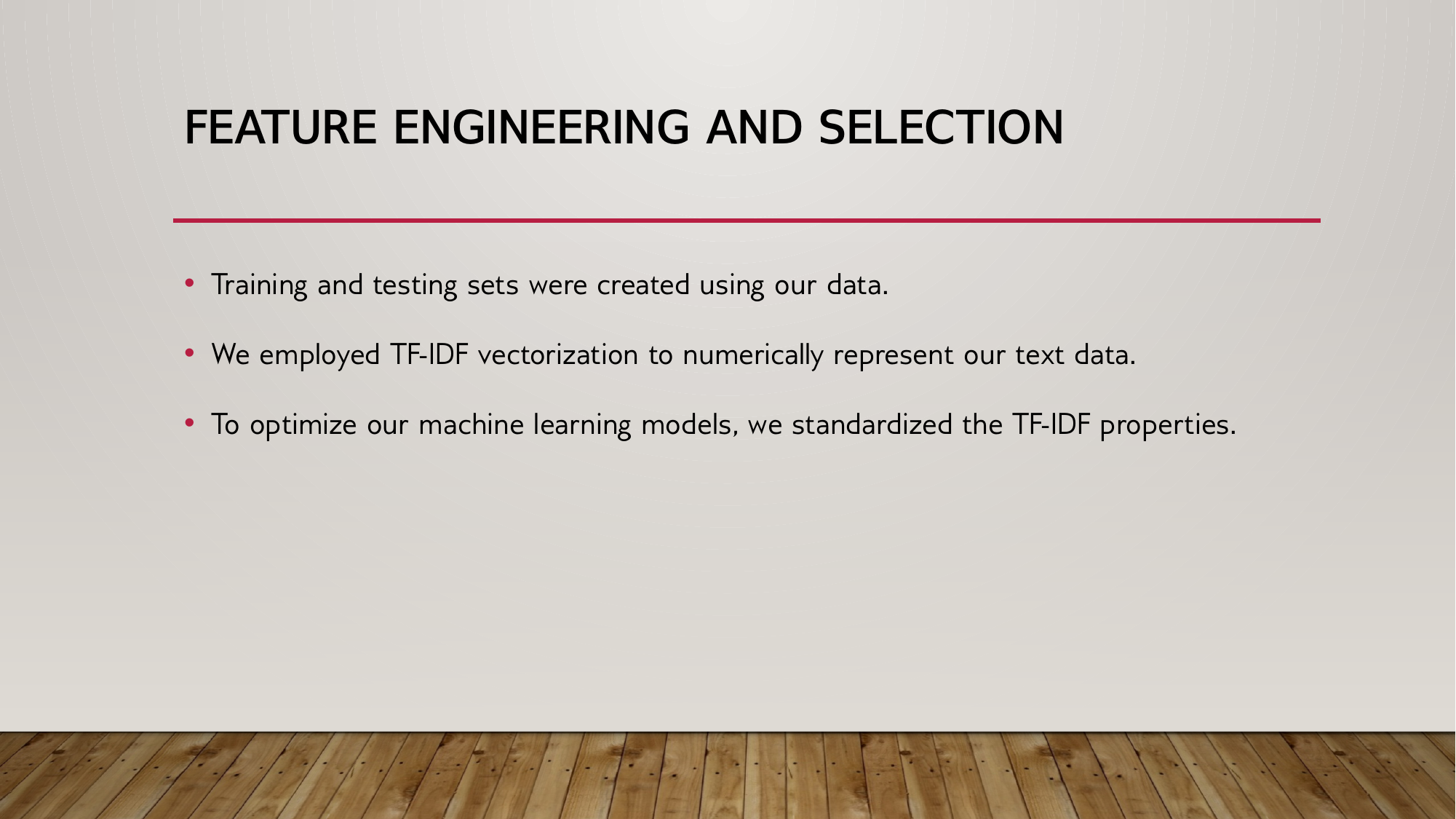

# Feature Engineering and Selection
Training and testing sets were created using our data.
We employed TF-IDF vectorization to numerically represent our text data.
To optimize our machine learning models, we standardized the TF-IDF properties.